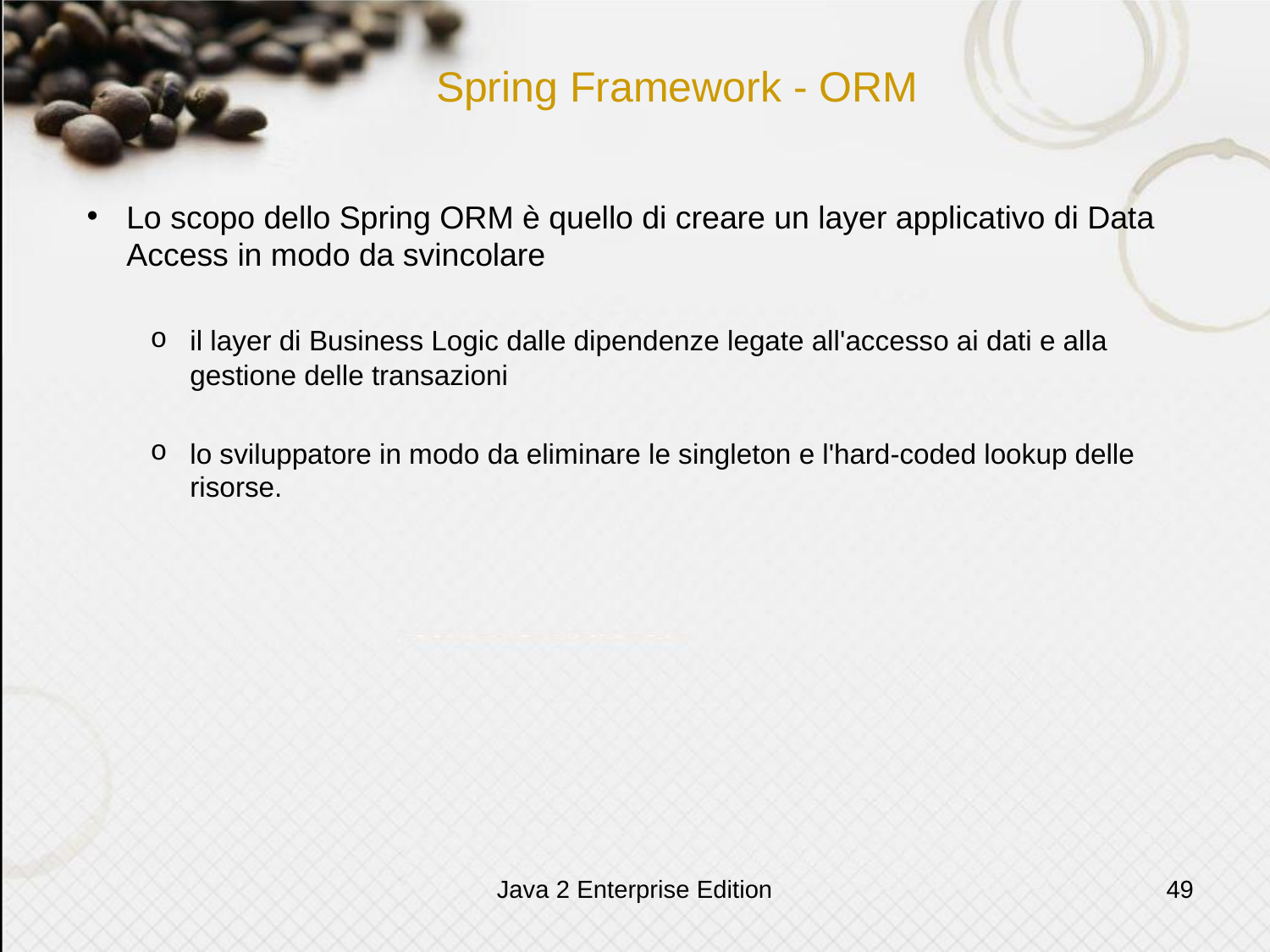

# Spring Framework - ORM
Lo scopo dello Spring ORM è quello di creare un layer applicativo di Data Access in modo da svincolare

il layer di Business Logic dalle dipendenze legate all'accesso ai dati e alla gestione delle transazioni

lo sviluppatore in modo da eliminare le singleton e l'hard-coded lookup delle risorse.

Java 2 Enterprise Edition
49